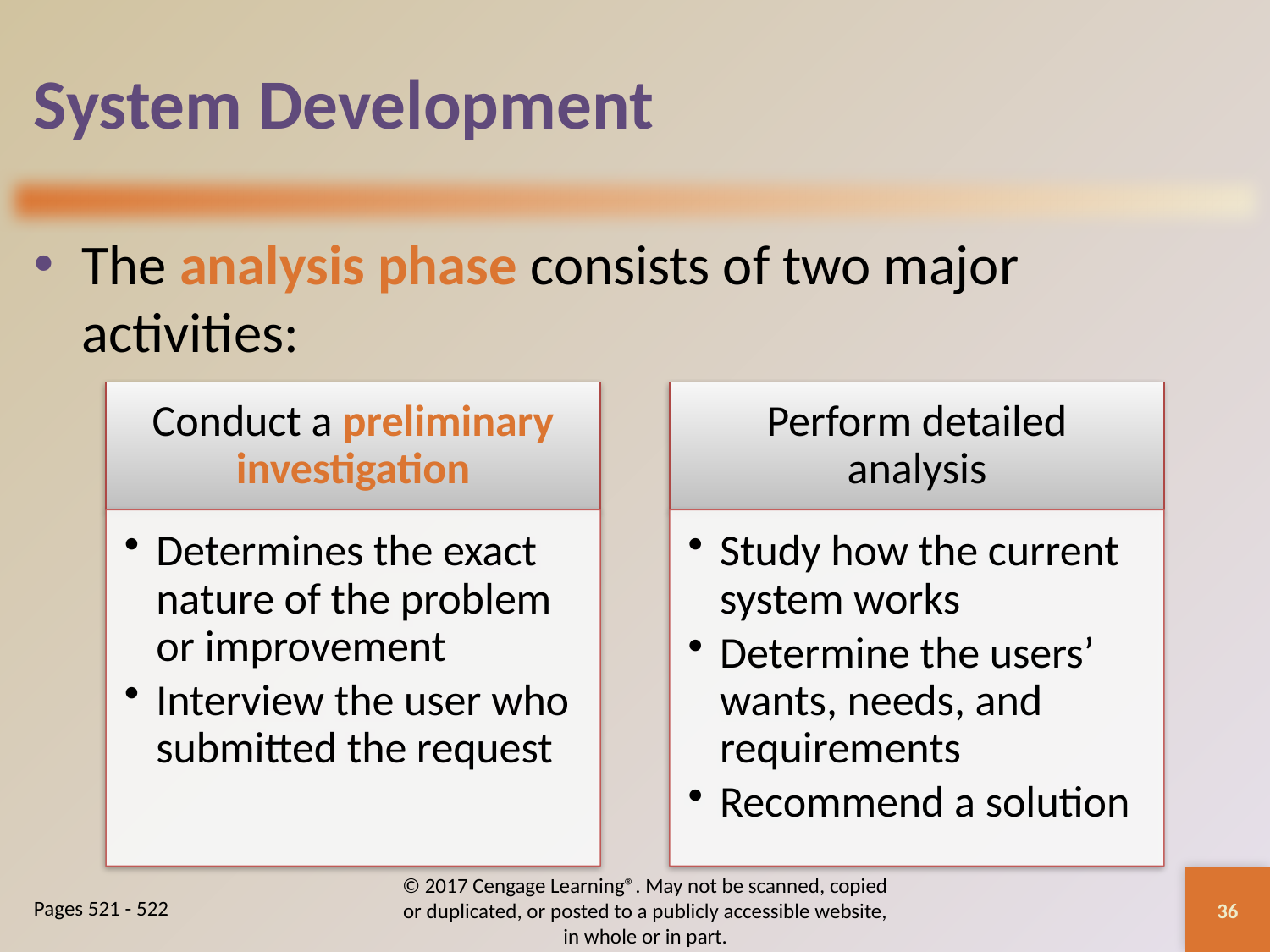

# System Development
The analysis phase consists of two major activities:
Conduct a preliminary investigation
Determines the exact nature of the problem or improvement
Interview the user who submitted the request
Perform detailed analysis
Study how the current system works
Determine the users’ wants, needs, and requirements
Recommend a solution
36
© 2017 Cengage Learning®. May not be scanned, copied or duplicated, or posted to a publicly accessible website, in whole or in part.
Pages 521 - 522